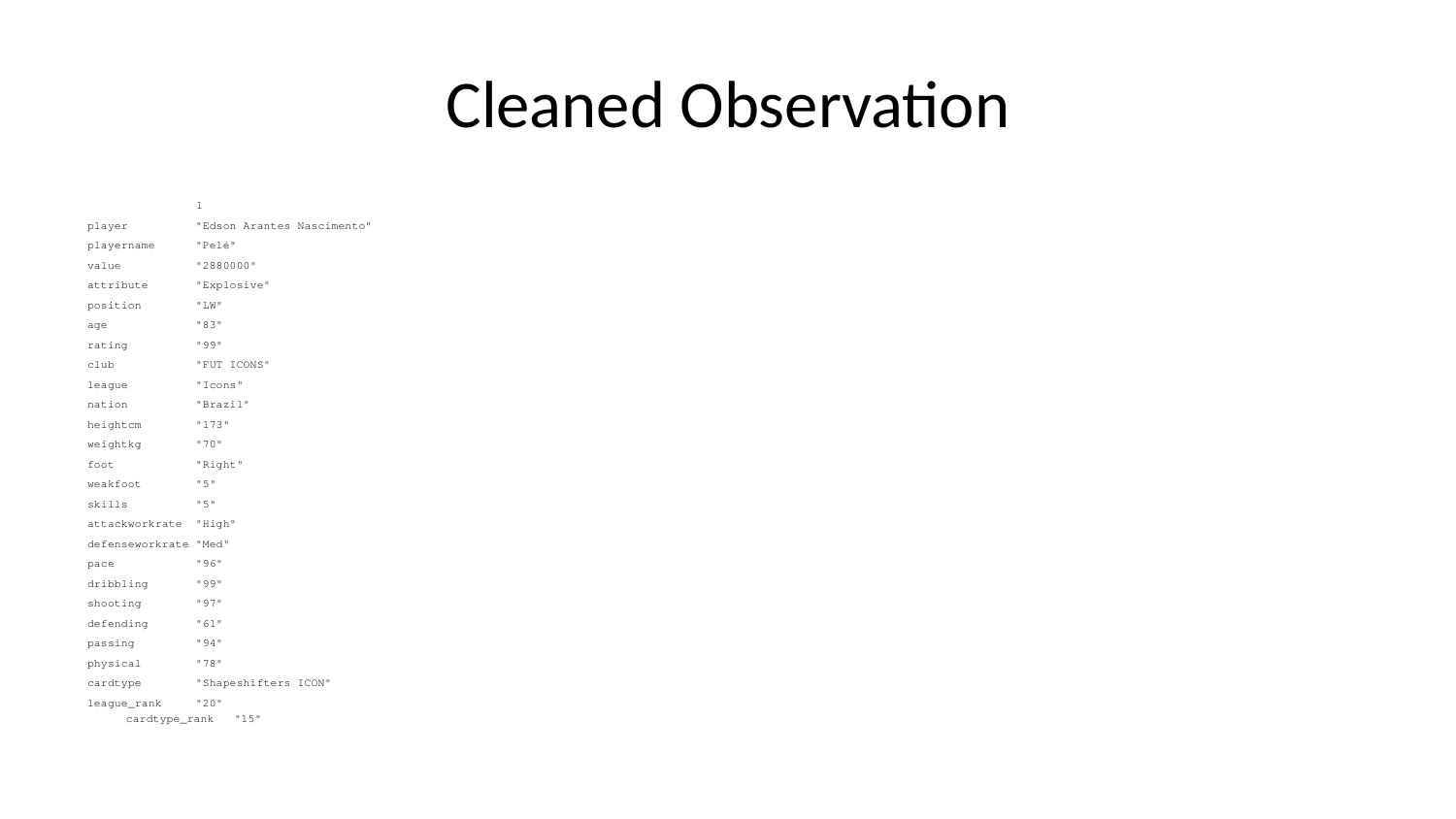

# Cleaned Observation
                1
player          "Edson Arantes Nascimento"
playername      "Pelé"
value           "2880000"
attribute       "Explosive"
position        "LW"
age             "83"
rating          "99"
club            "FUT ICONS"
league          "Icons"
nation          "Brazil"
heightcm        "173"
weightkg        "70"
foot            "Right"
weakfoot        "5"
skills          "5"
attackworkrate  "High"
defenseworkrate "Med"
pace            "96"
dribbling       "99"
shooting        "97"
defending       "61"
passing         "94"
physical        "78"
cardtype        "Shapeshifters ICON"
league_rank     "20"
cardtype_rank   "15"